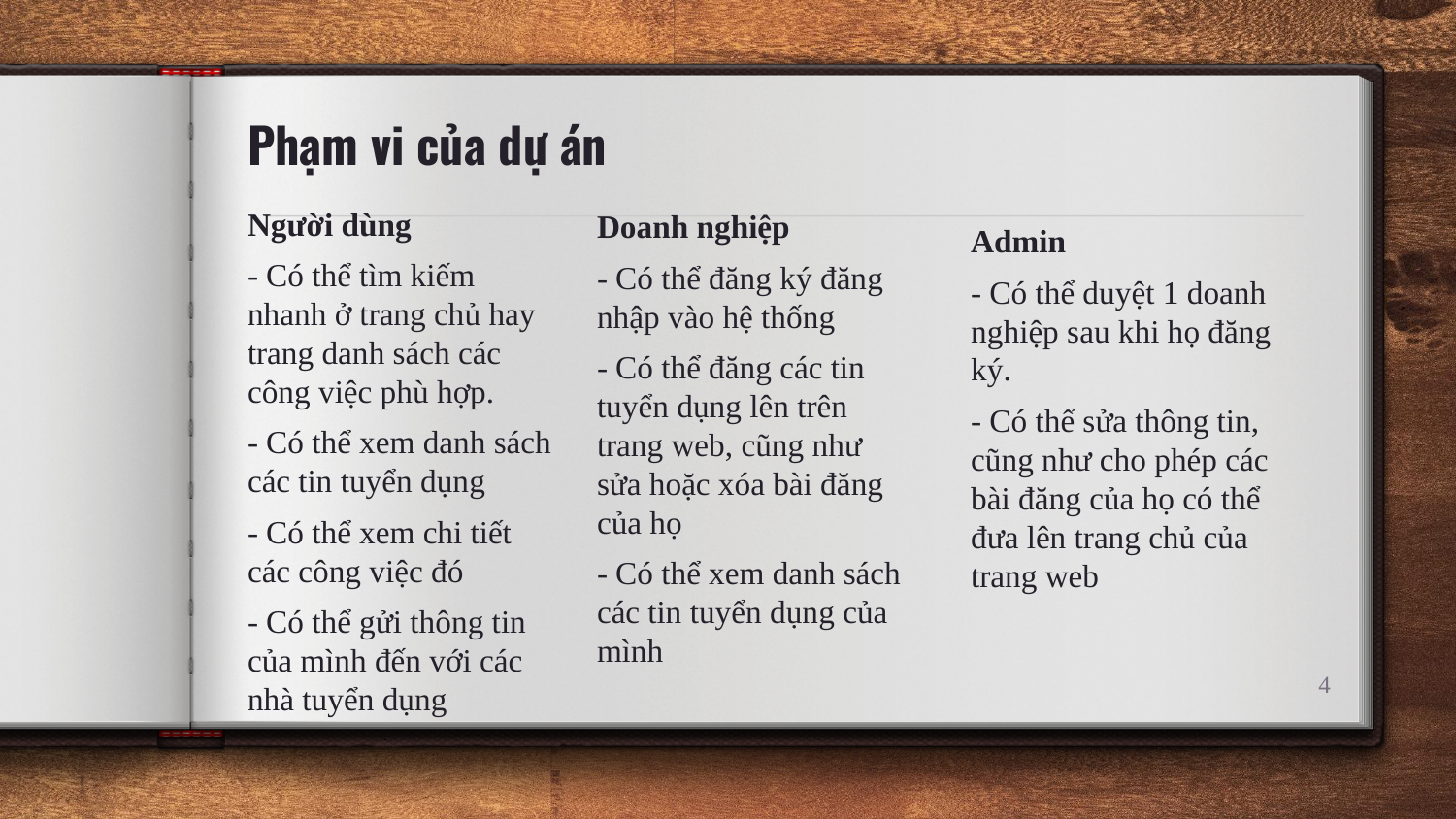

Phạm vi của dự án
Người dùng
- Có thể tìm kiếm nhanh ở trang chủ hay trang danh sách các công việc phù hợp.
- Có thể xem danh sách các tin tuyển dụng
- Có thể xem chi tiết các công việc đó
- Có thể gửi thông tin của mình đến với các nhà tuyển dụng
Doanh nghiệp
- Có thể đăng ký đăng nhập vào hệ thống
- Có thể đăng các tin tuyển dụng lên trên trang web, cũng như sửa hoặc xóa bài đăng của họ
- Có thể xem danh sách các tin tuyển dụng của mình
Admin
- Có thể duyệt 1 doanh nghiệp sau khi họ đăng ký.
- Có thể sửa thông tin, cũng như cho phép các bài đăng của họ có thể đưa lên trang chủ của trang web

4